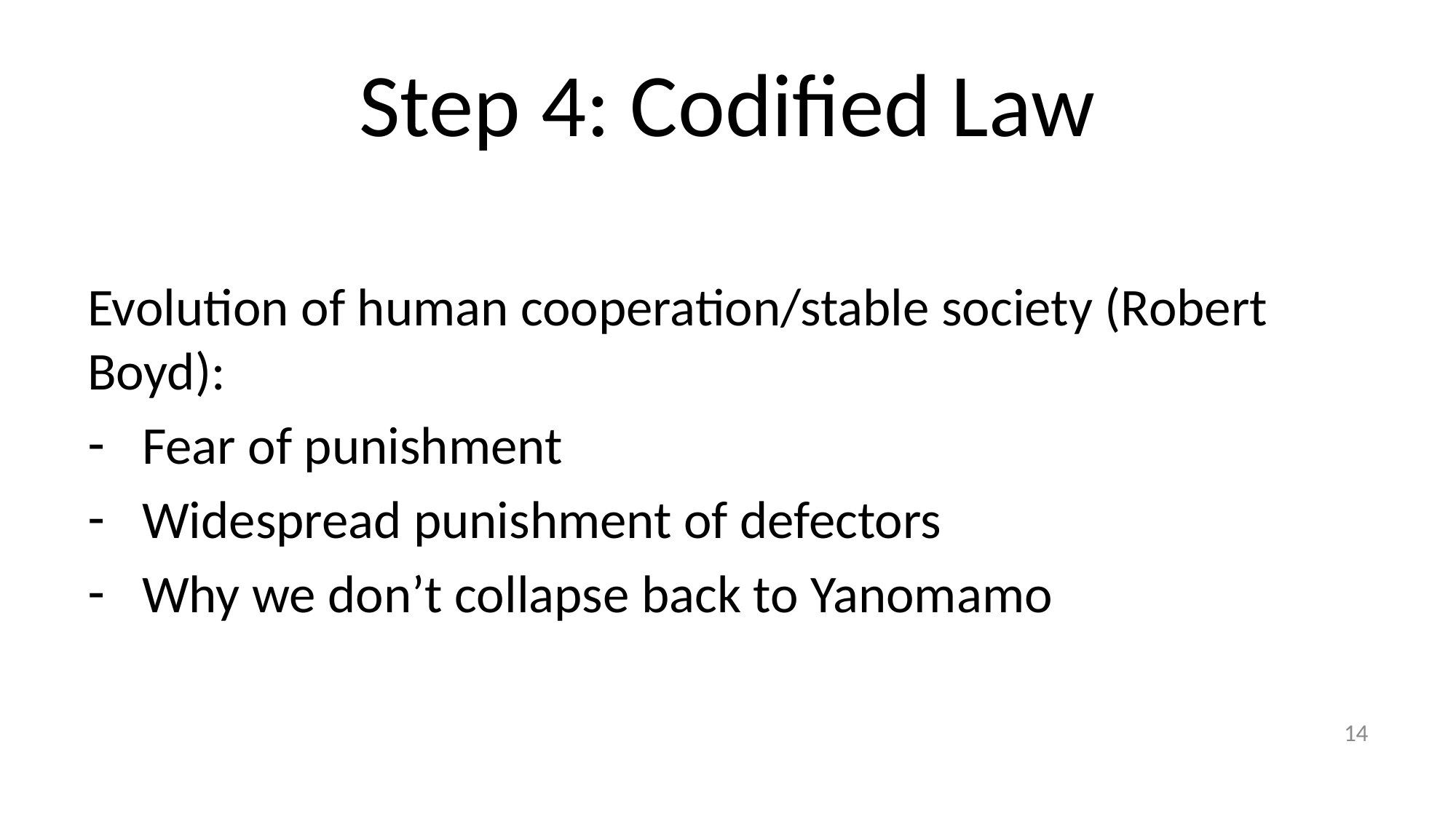

# Step 4: Codified Law

Evolution of human cooperation/stable society (Robert Boyd):
Fear of punishment
Widespread punishment of defectors
Why we don’t collapse back to Yanomamo
14